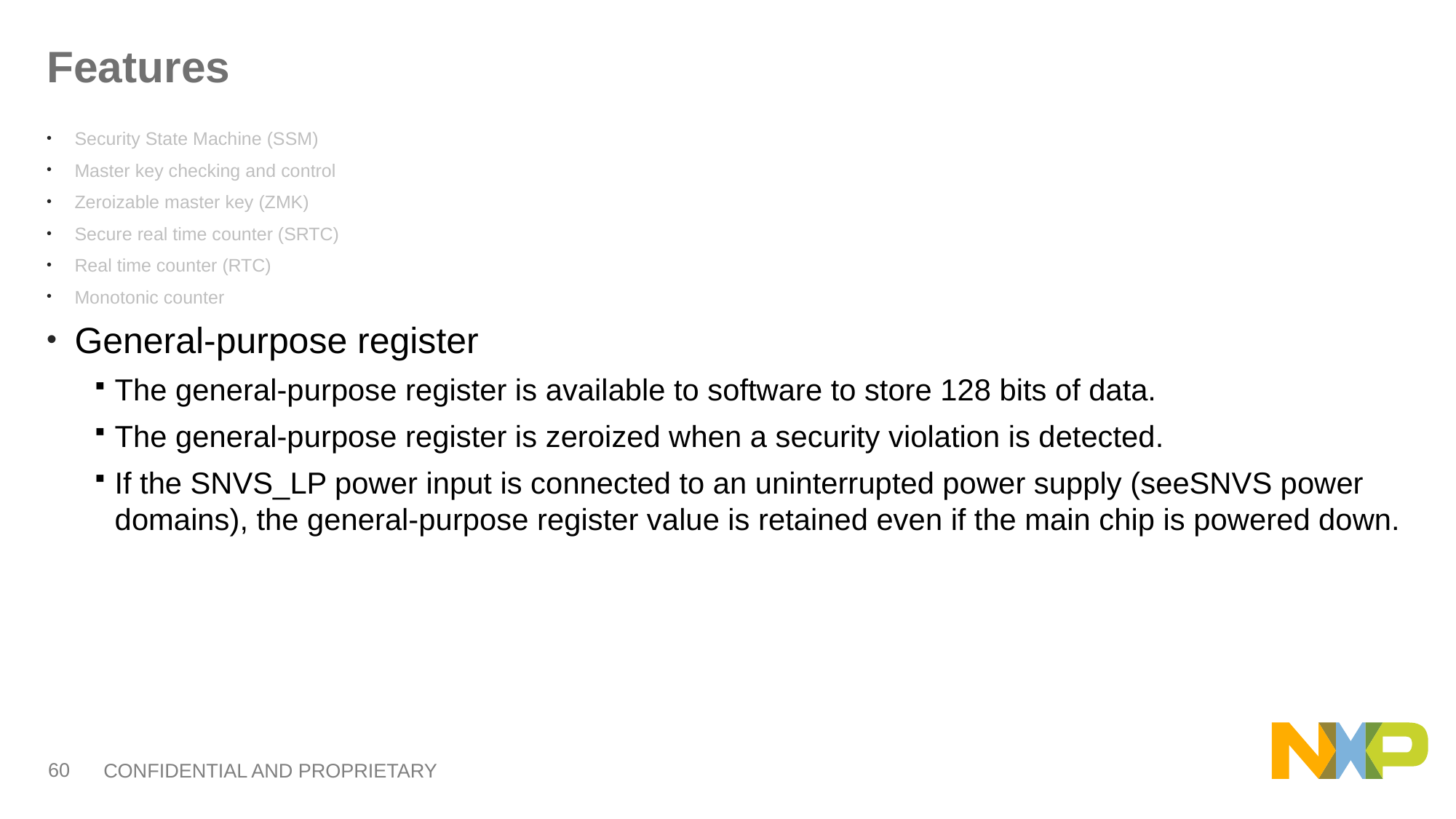

# Features
Security State Machine (SSM)
Master key checking and control
Zeroizable master key (ZMK)
Secure real time counter (SRTC)
Real time counter (RTC)
Monotonic counter
General-purpose register
The general-purpose register is available to software to store 128 bits of data.
The general-purpose register is zeroized when a security violation is detected.
If the SNVS_LP power input is connected to an uninterrupted power supply (seeSNVS power domains), the general-purpose register value is retained even if the main chip is powered down.